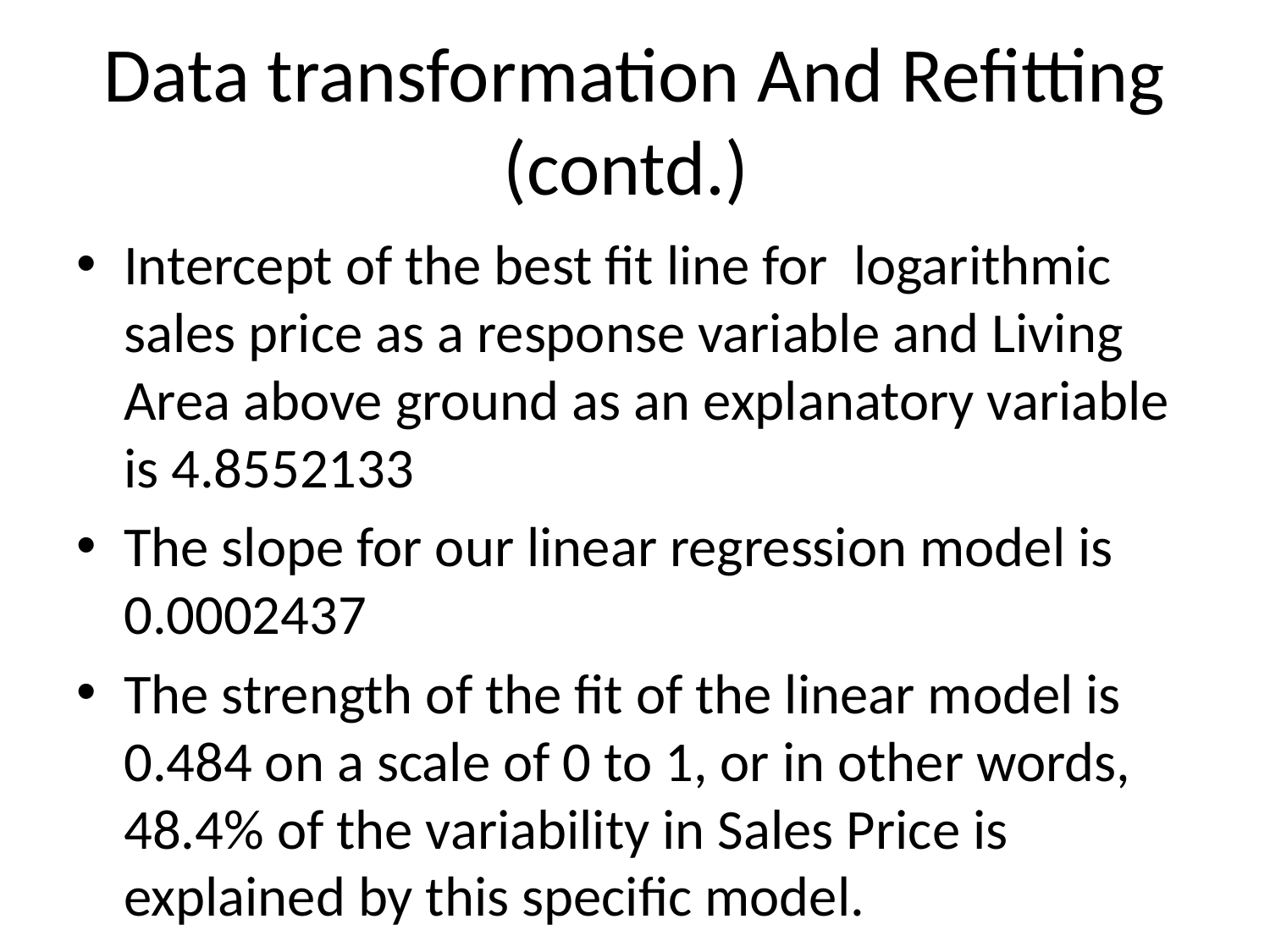

# Data transformation And Refitting (contd.)
Intercept of the best fit line for  logarithmic sales price as a response variable and Living Area above ground as an explanatory variable is 4.8552133
The slope for our linear regression model is 0.0002437
The strength of the fit of the linear model is 0.484 on a scale of 0 to 1, or in other words, 48.4% of the variability in Sales Price is explained by this specific model.